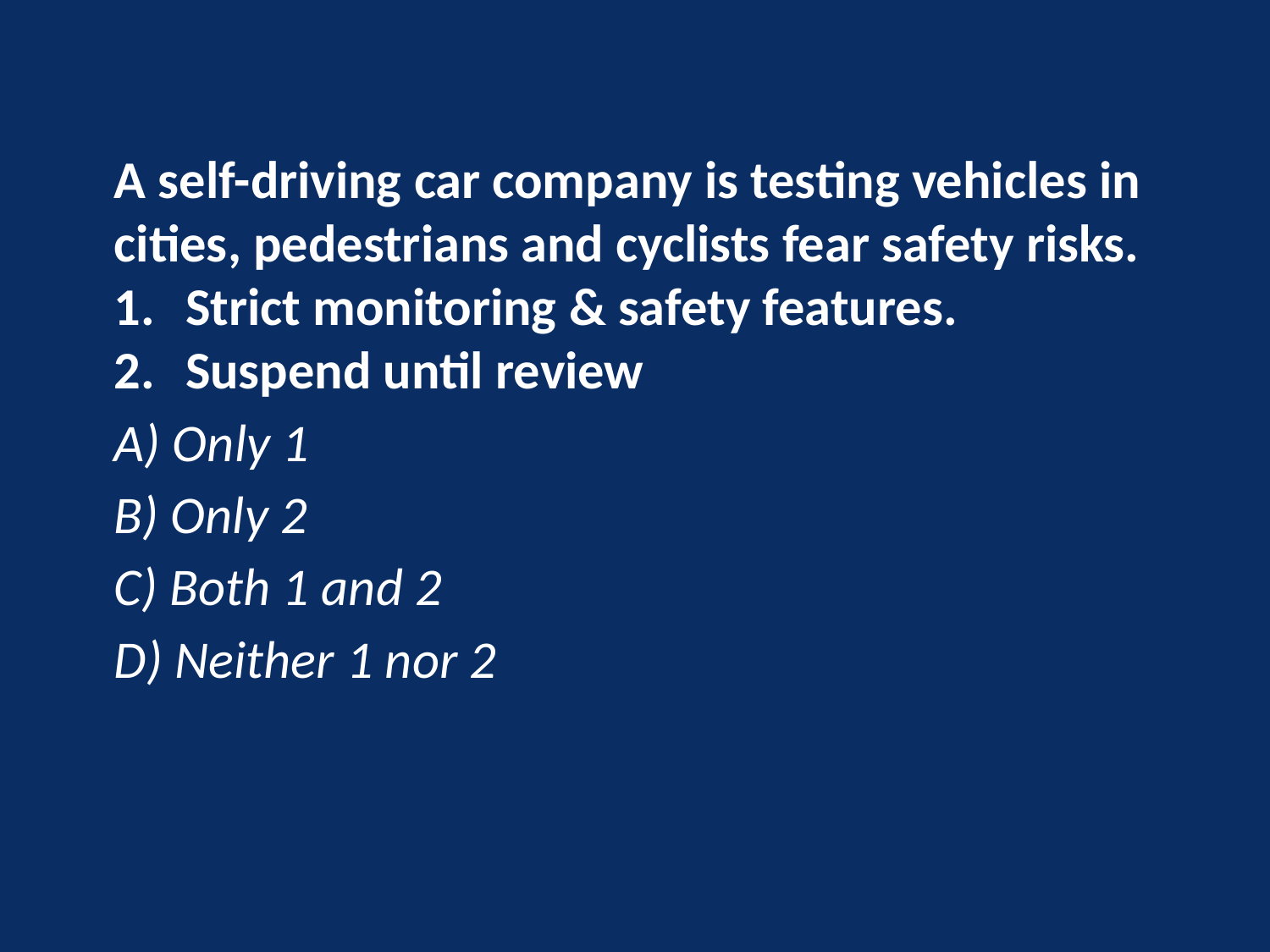

A self-driving car company is testing vehicles in cities, pedestrians and cyclists fear safety risks.
Strict monitoring & safety features.
Suspend until review
A) Only 1
B) Only 2
C) Both 1 and 2
D) Neither 1 nor 2